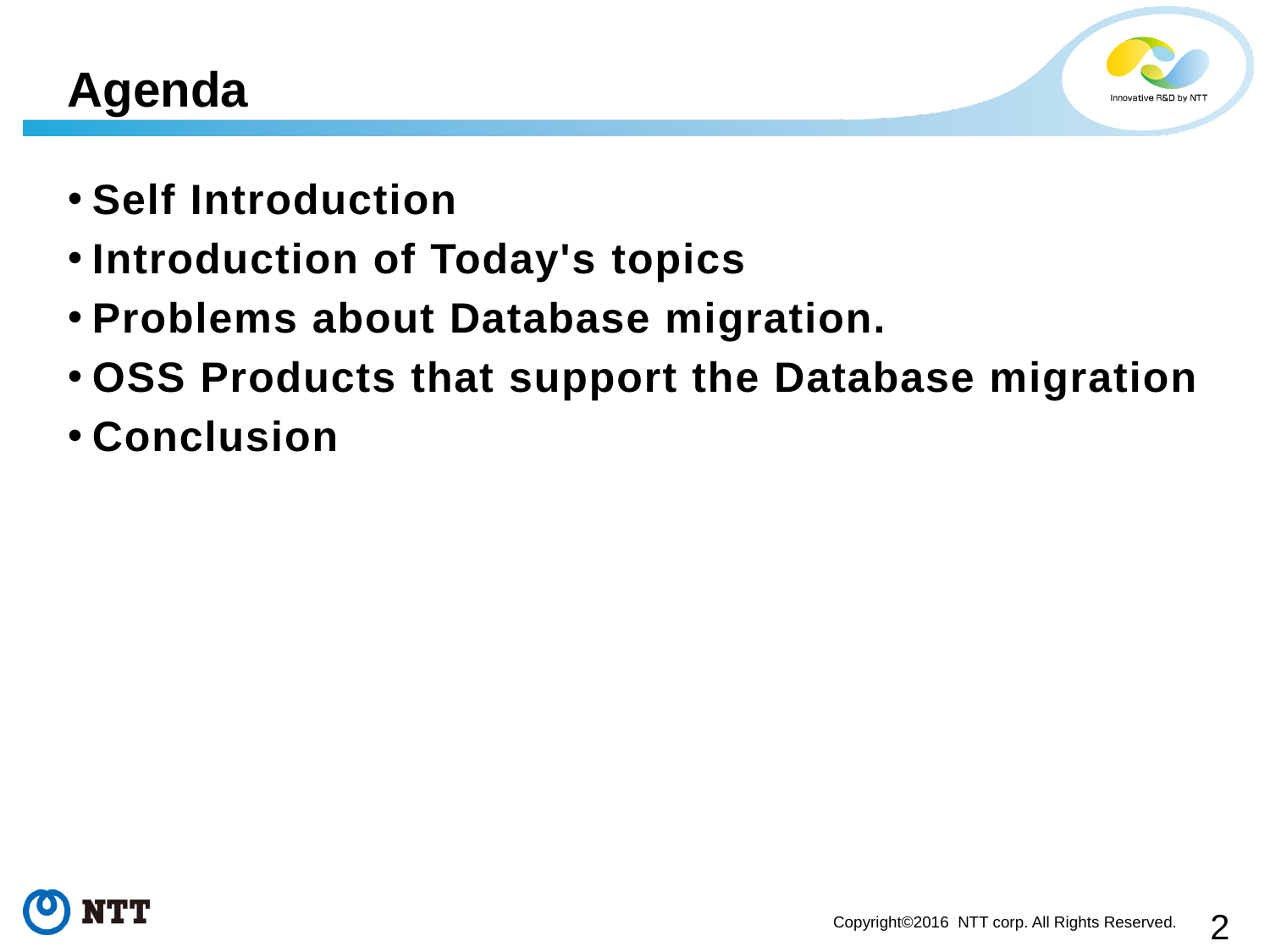

# Agenda
Self Introduction
Introduction of Today's topics
Problems about Database migration.
OSS Products that support the Database migration
Conclusion